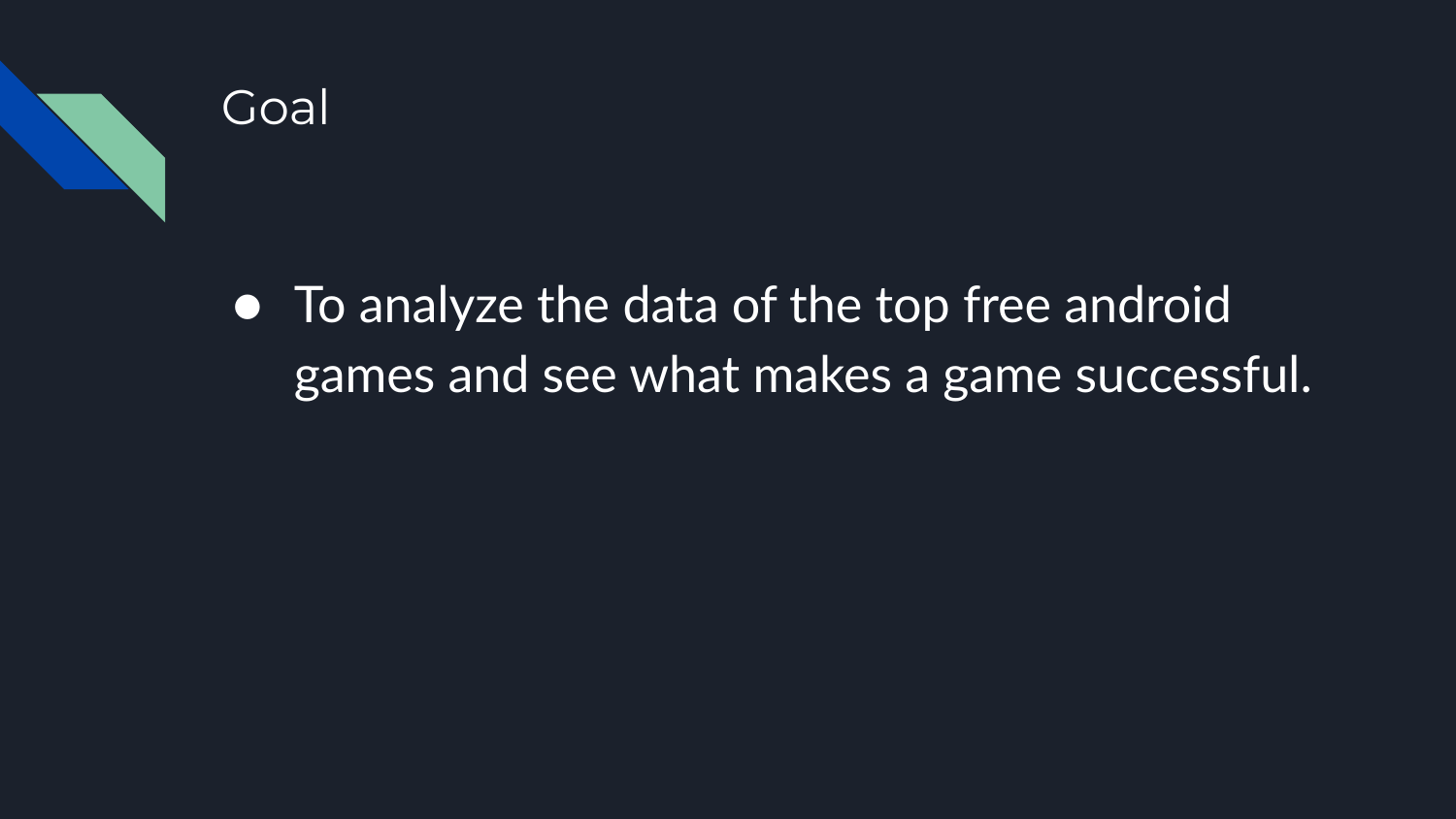

# Goal
To analyze the data of the top free android games and see what makes a game successful.